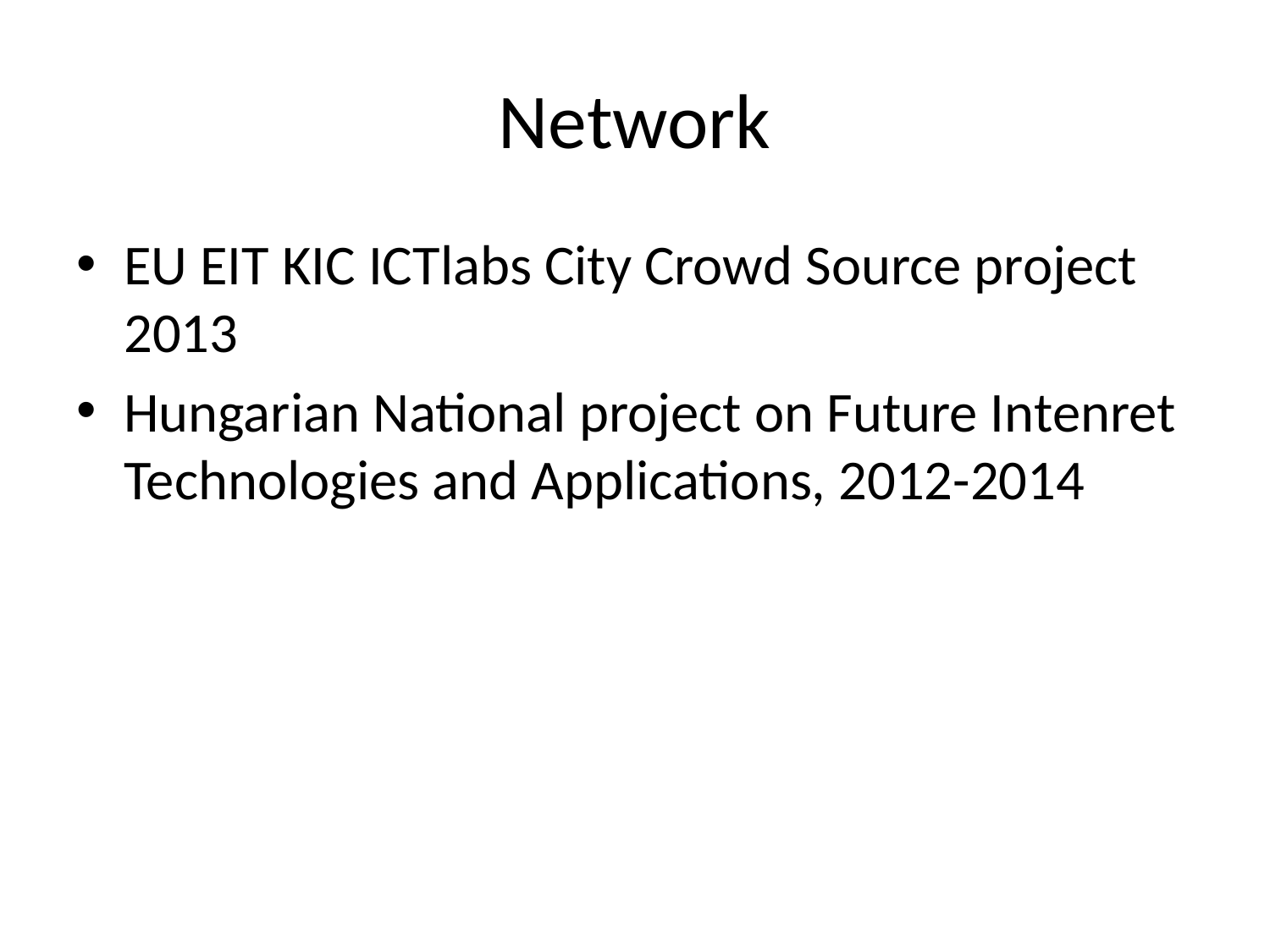

# Network
EU EIT KIC ICTlabs City Crowd Source project 2013
Hungarian National project on Future Intenret Technologies and Applications, 2012-2014